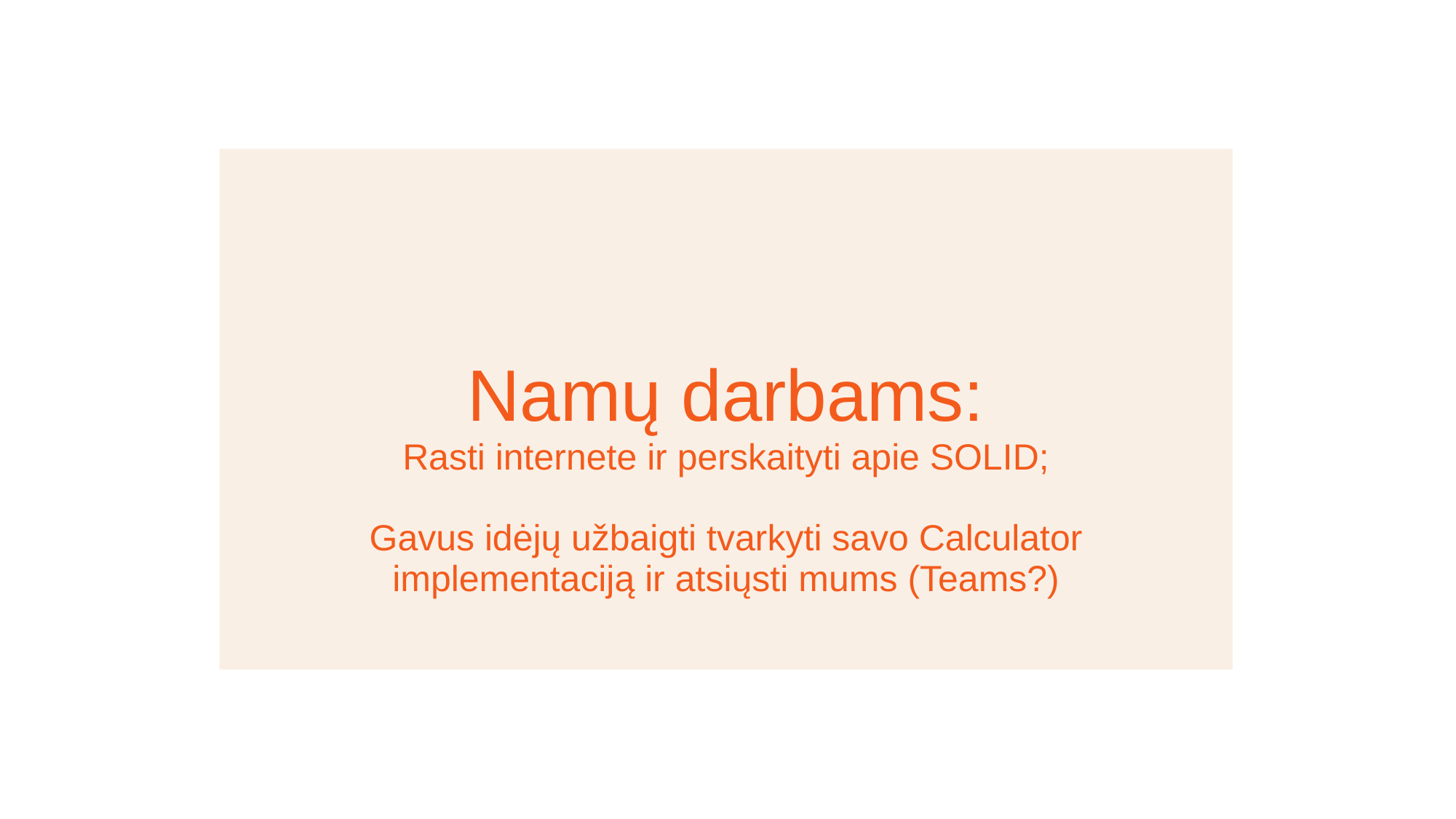

# Namų darbams: Rasti internete ir perskaityti apie SOLID; Gavus idėjų užbaigti tvarkyti savo Calculator implementaciją ir atsiųsti mums (Teams?)

24